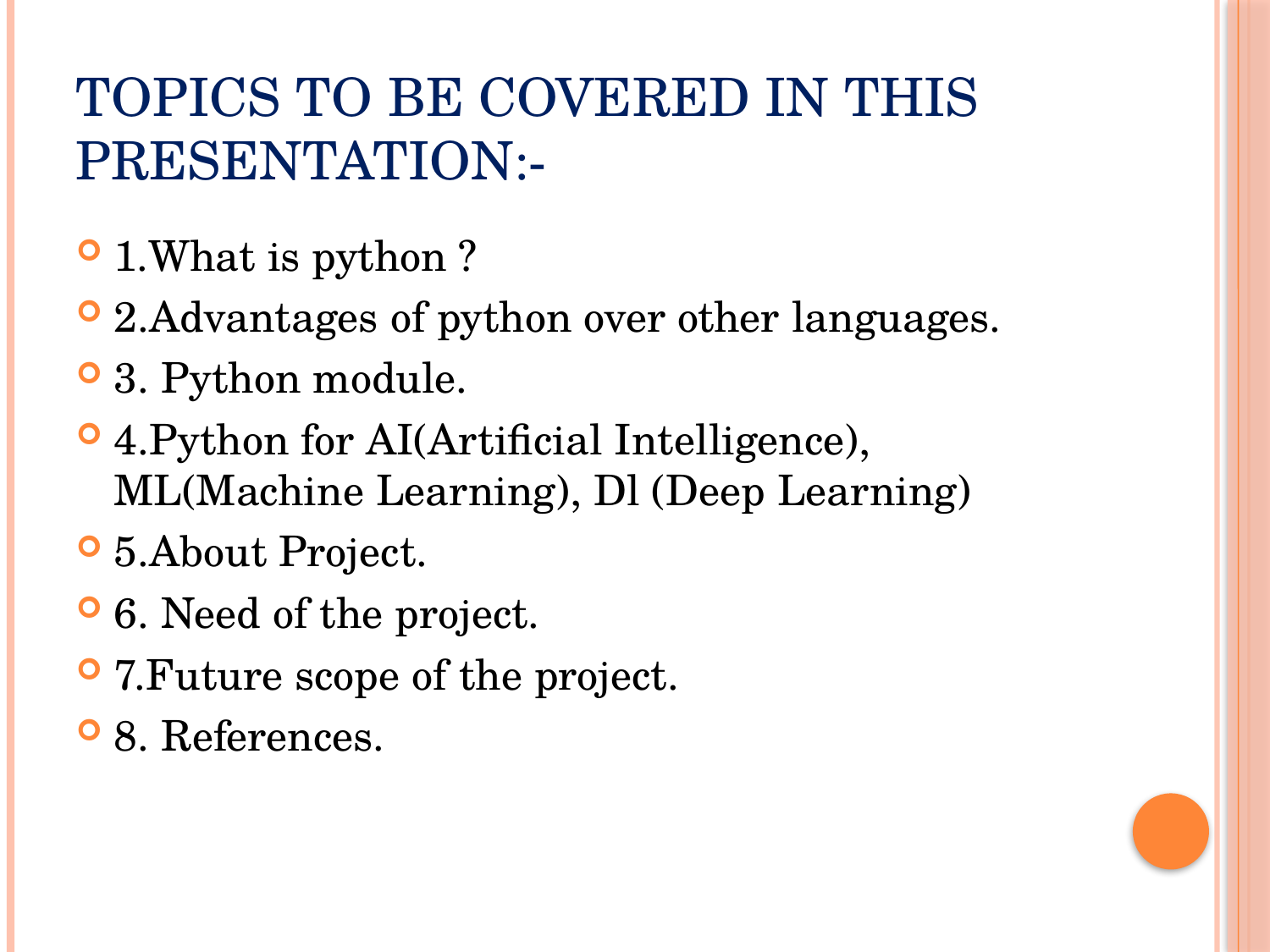

# Topics to be covered in this presentation:-
1.What is python ?
2.Advantages of python over other languages.
3. Python module.
4.Python for AI(Artificial Intelligence), ML(Machine Learning), Dl (Deep Learning)
5.About Project.
6. Need of the project.
7.Future scope of the project.
8. References.